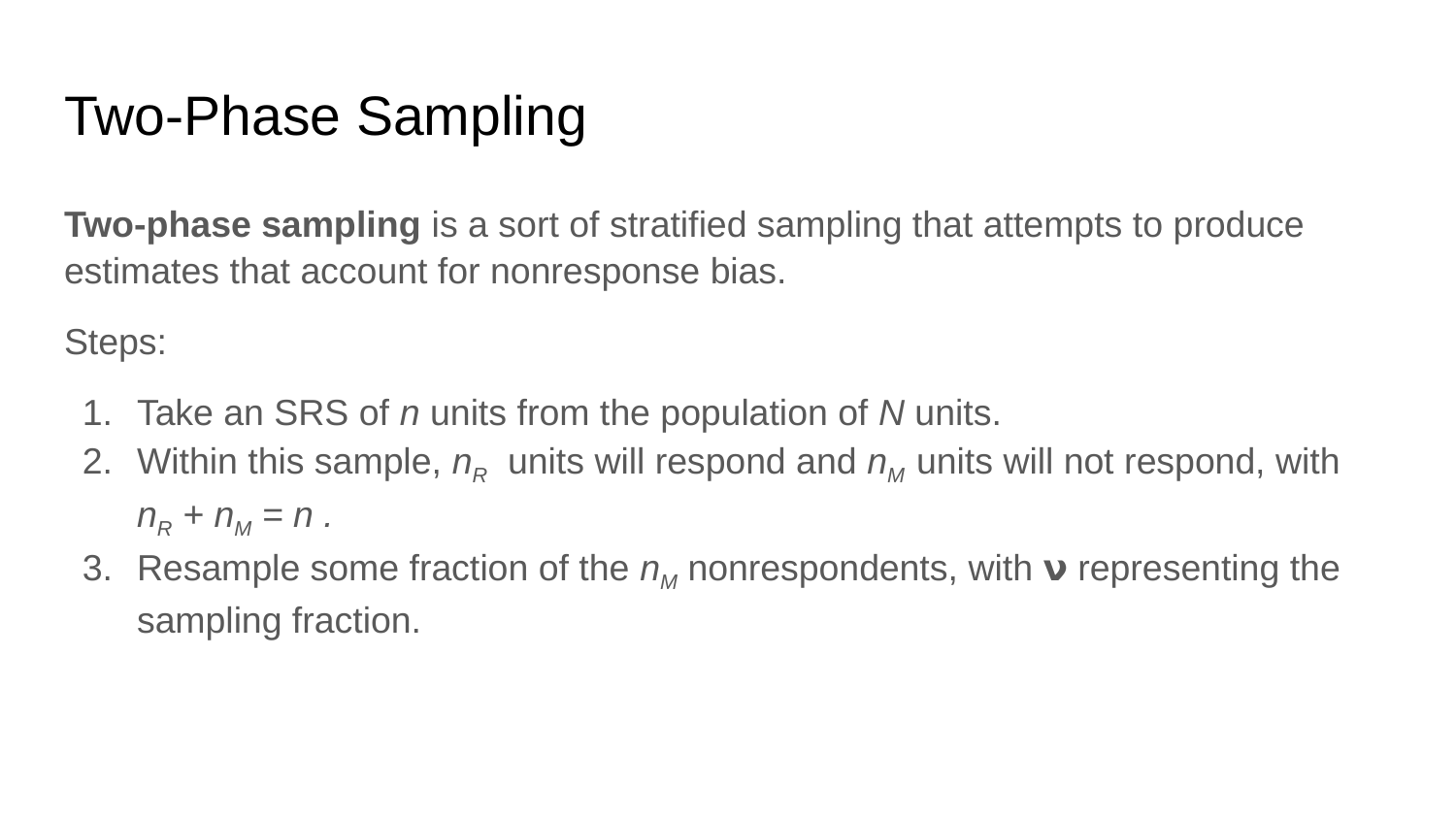

# Two-Phase Sampling
Two-phase sampling is a sort of stratified sampling that attempts to produce estimates that account for nonresponse bias.
Steps:
Take an SRS of n units from the population of N units.
Within this sample, nR  units will respond and nM  units will not respond, with
nR + nM = n .
Resample some fraction of the nM nonrespondents, with 𝝼 representing the sampling fraction.